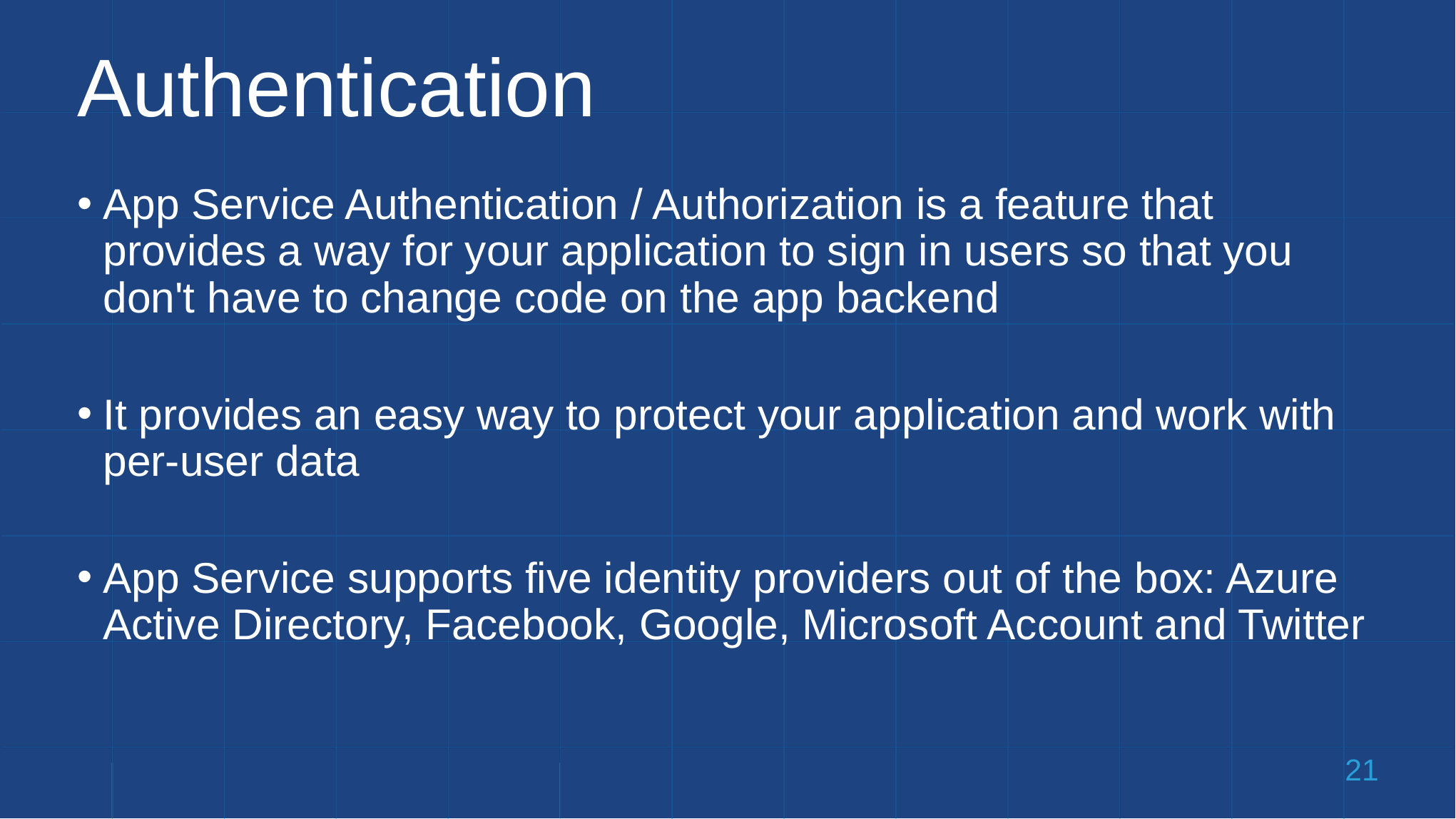

# Authentication
App Service Authentication / Authorization is a feature that provides a way for your application to sign in users so that you don't have to change code on the app backend

It provides an easy way to protect your application and work with per-user data

App Service supports five identity providers out of the box: Azure Active Directory, Facebook, Google, Microsoft Account and Twitter
21